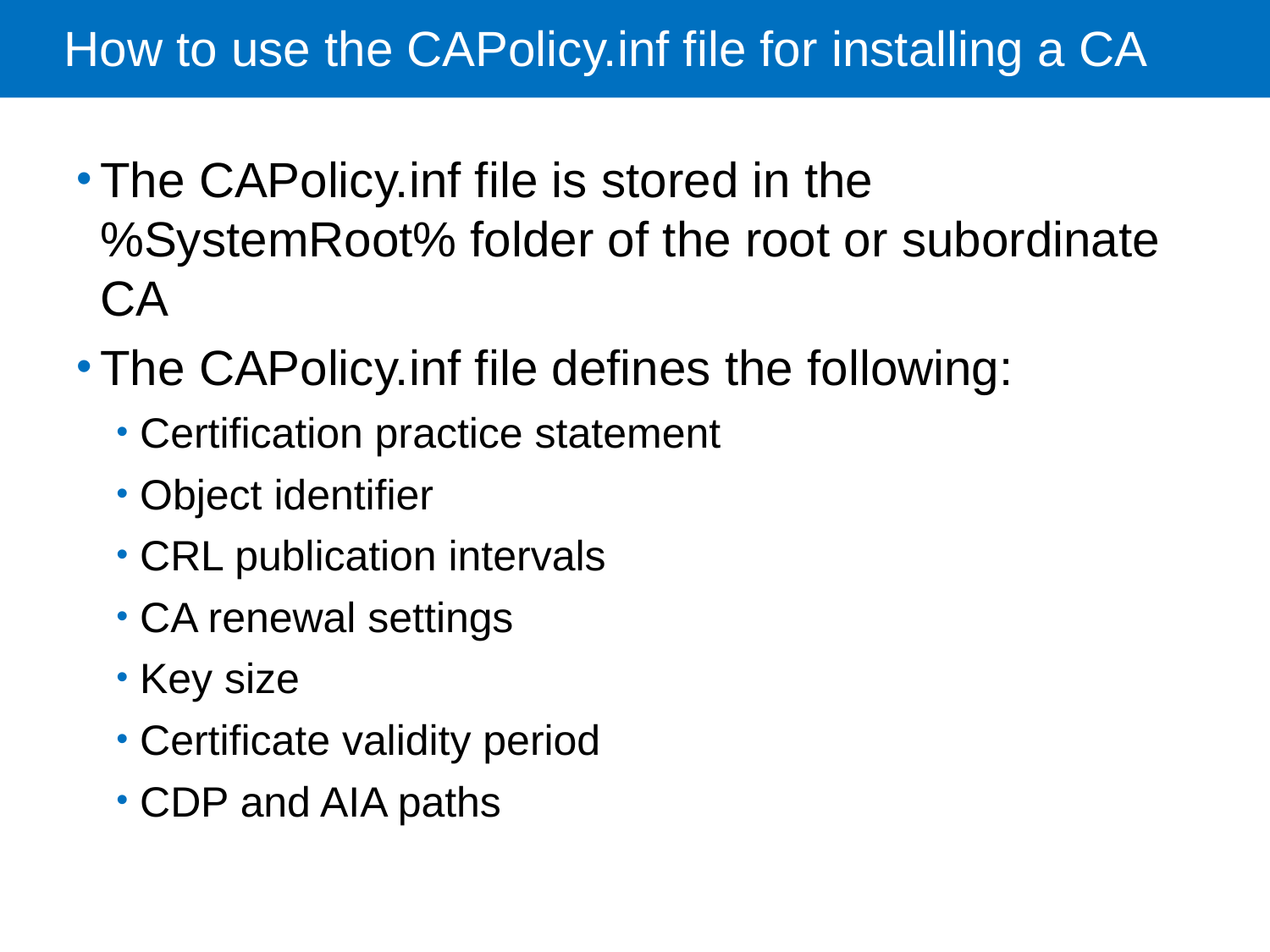

# How to use the CAPolicy.inf file for installing a CA
The CAPolicy.inf file is stored in the %SystemRoot% folder of the root or subordinate CA
The CAPolicy.inf file defines the following:
Certification practice statement
Object identifier
CRL publication intervals
CA renewal settings
Key size
Certificate validity period
CDP and AIA paths